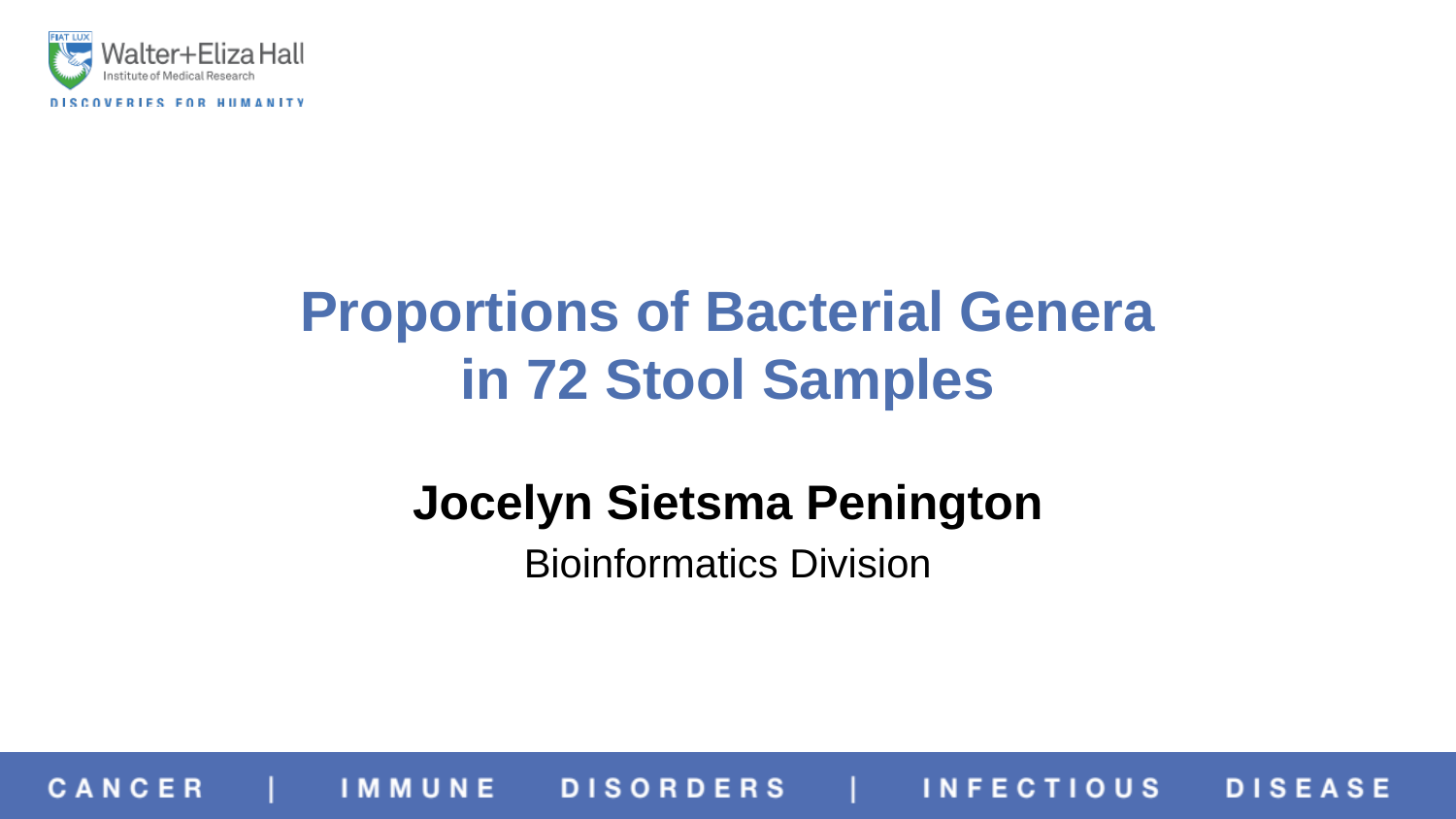

# Proportions of Bacterial Genera in 72 Stool Samples
Jocelyn Sietsma Penington
Bioinformatics Division